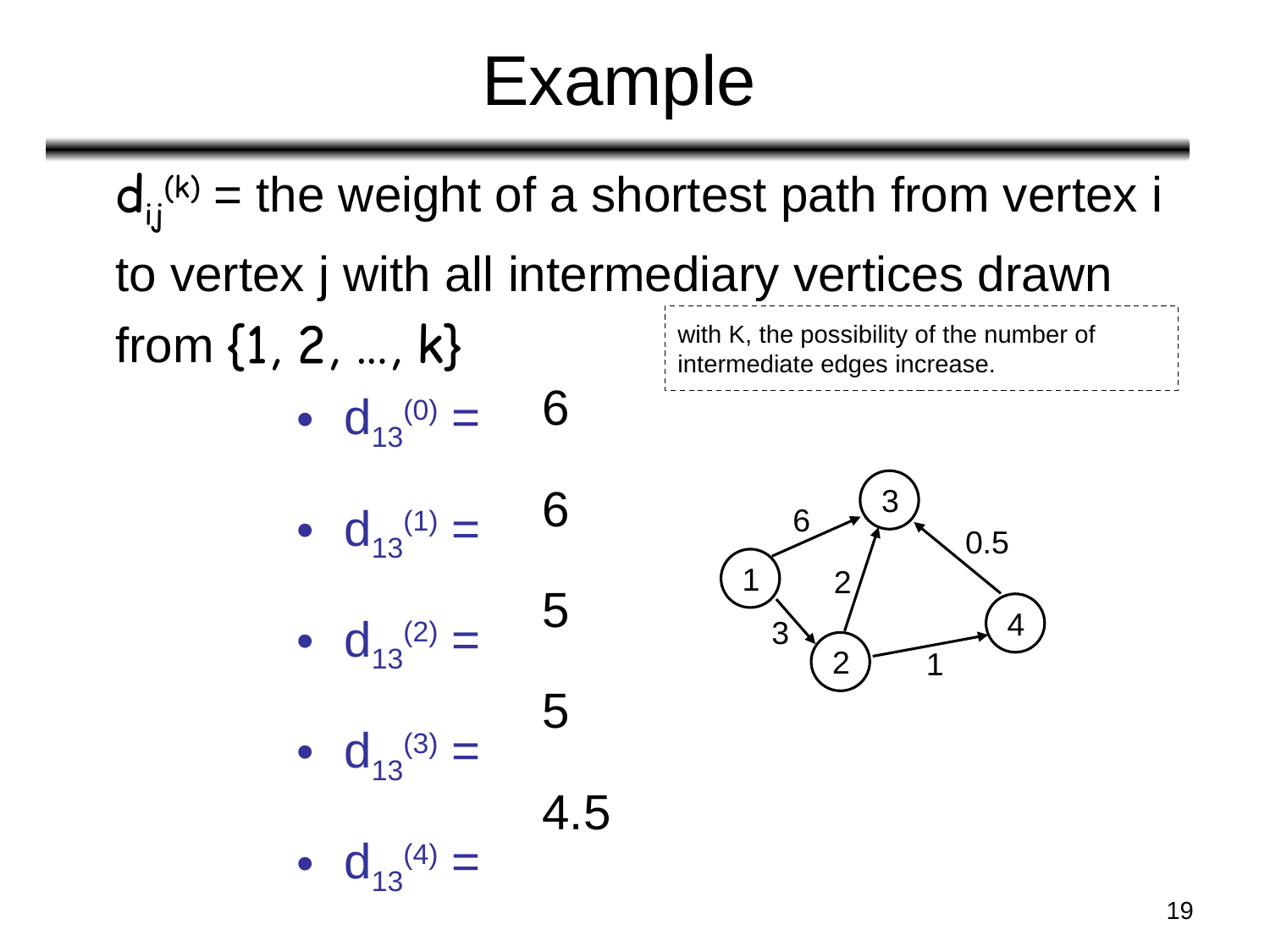

# Example
dij(k) = the weight of a shortest path from vertex i to vertex j with all intermediary vertices drawn from {1, 2, …, k}
with K, the possibility of the number of intermediate edges increase.
d13(0) =
d13(1) =
d13(2) =
d13(3) =
d13(4) =

6
6
3
6
0.5
1
2
4
3
2
1
5
5
4.5
19